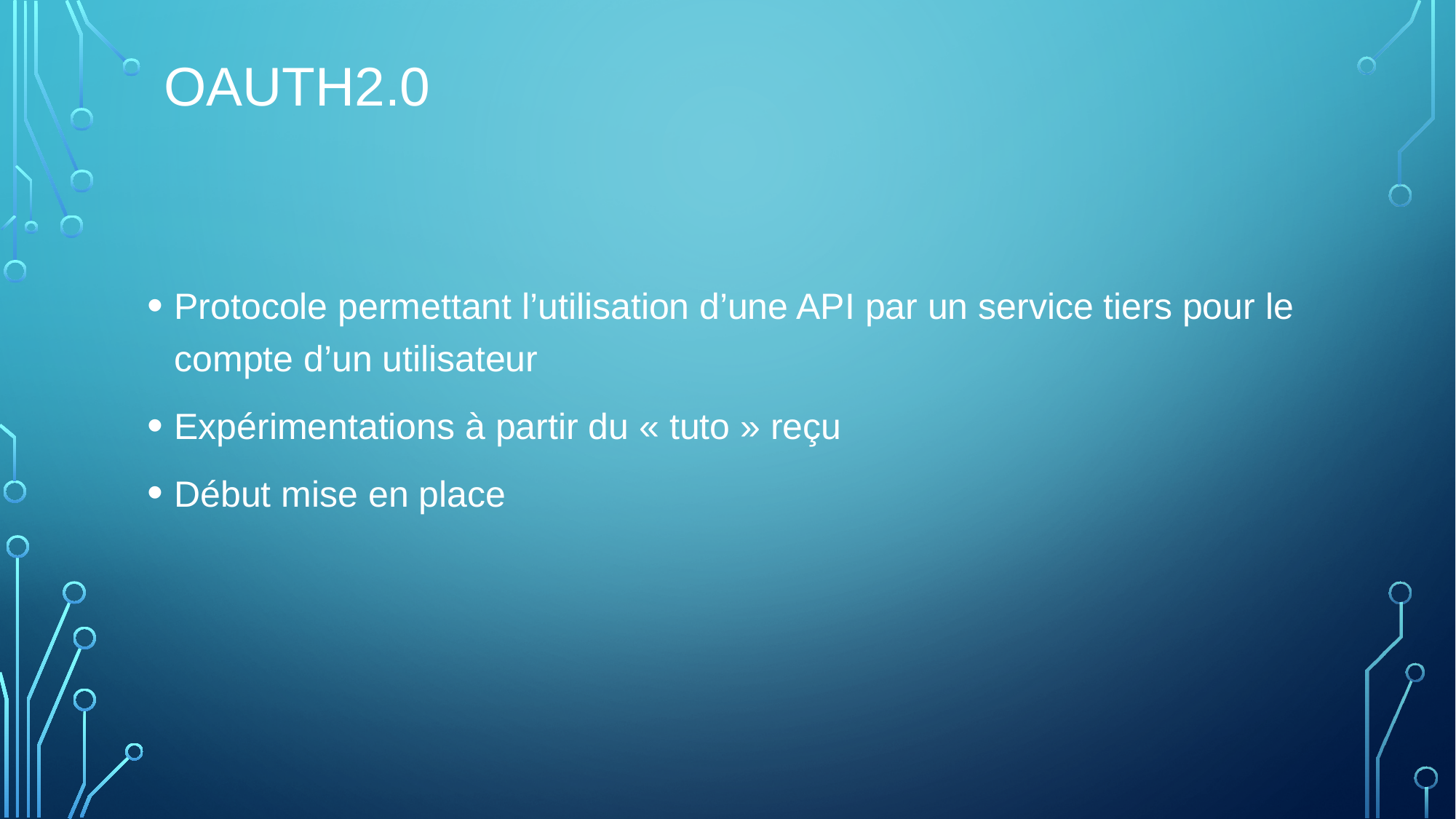

# Oauth2.0
Protocole permettant l’utilisation d’une API par un service tiers pour le compte d’un utilisateur
Expérimentations à partir du « tuto » reçu
Début mise en place